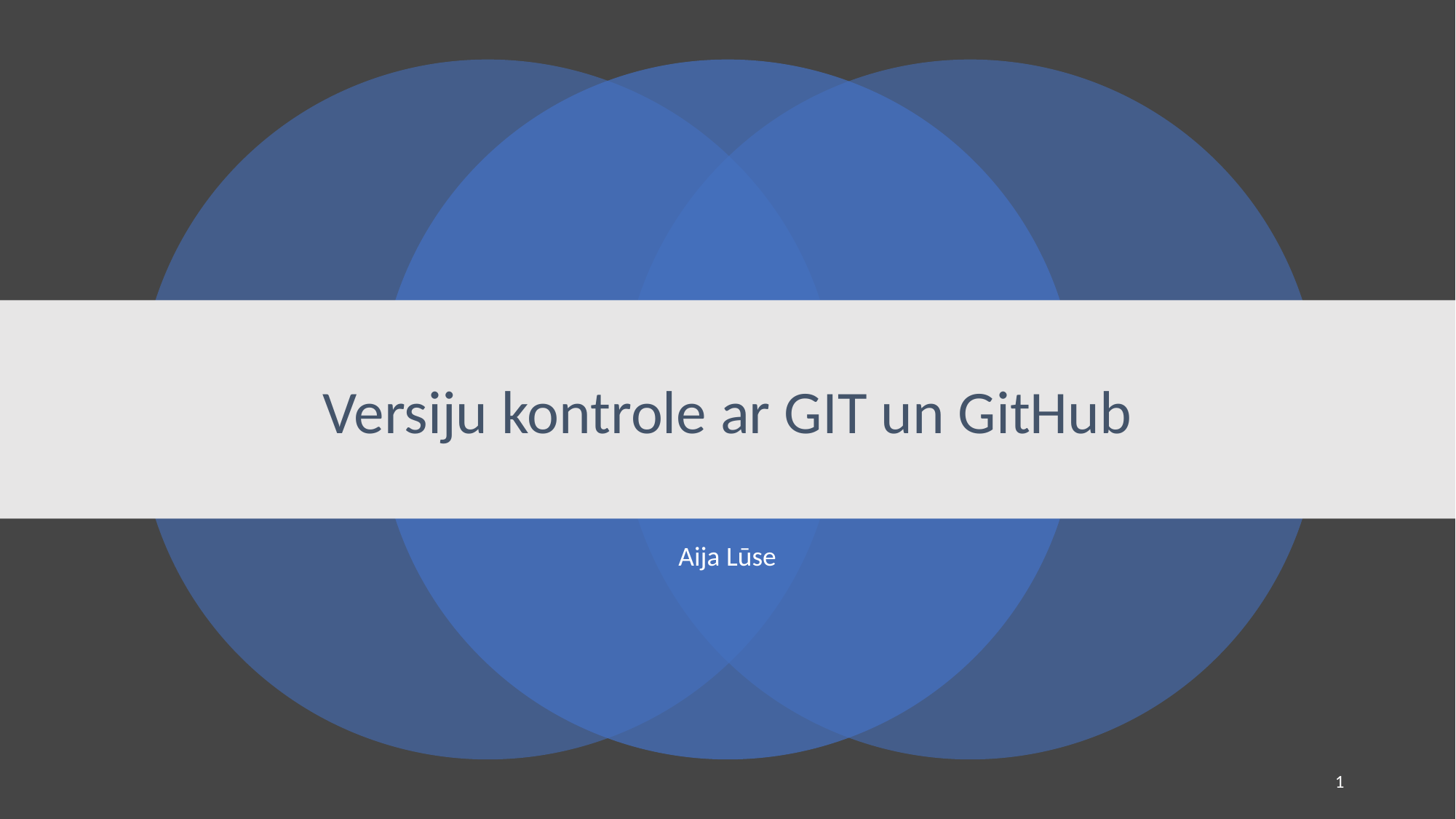

# Versiju kontrole ar GIT un GitHub
Aija Lūse
1